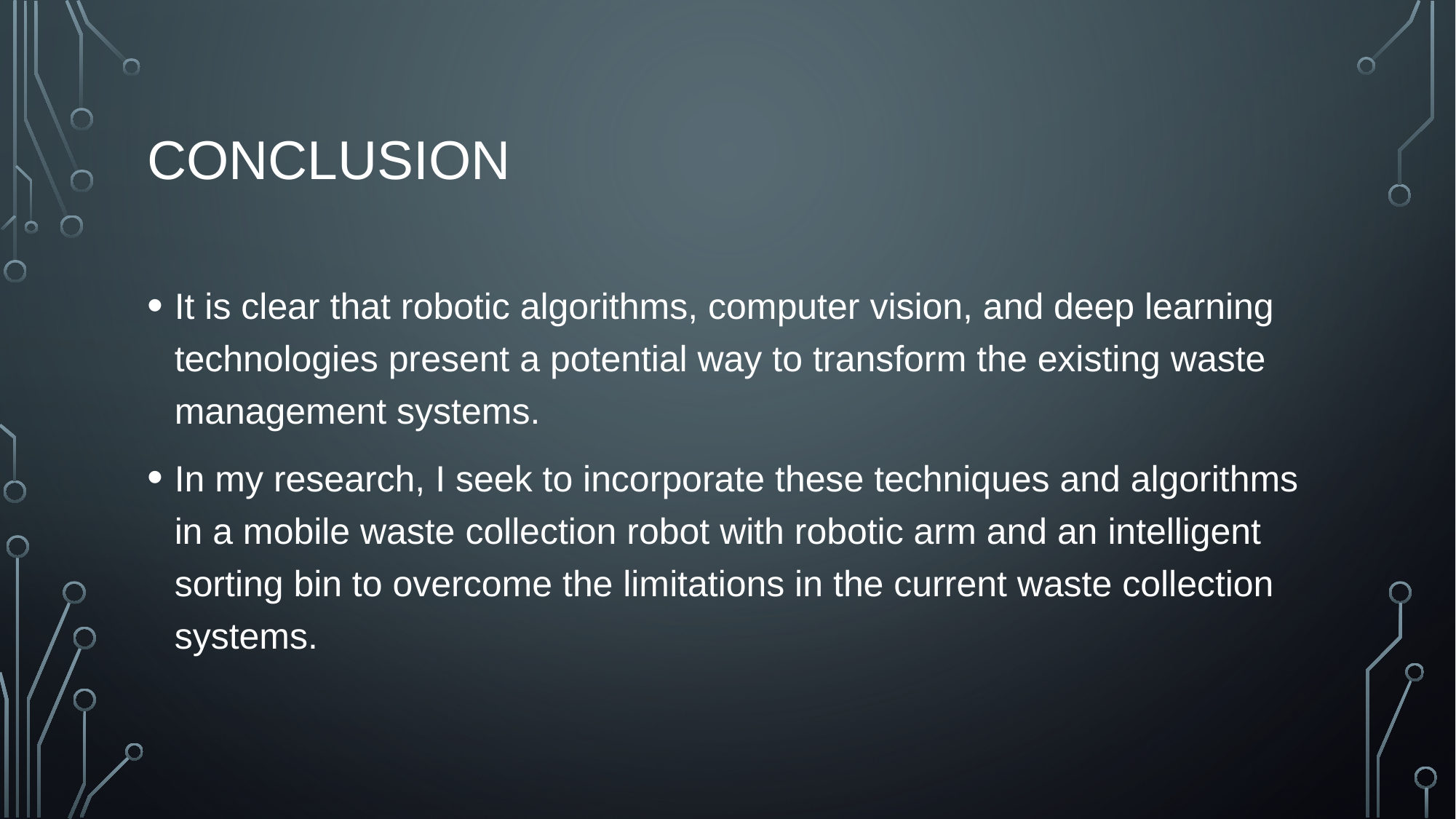

# CONCLUSION
It is clear that robotic algorithms, computer vision, and deep learning technologies present a potential way to transform the existing waste management systems.
In my research, I seek to incorporate these techniques and algorithms in a mobile waste collection robot with robotic arm and an intelligent sorting bin to overcome the limitations in the current waste collection systems.